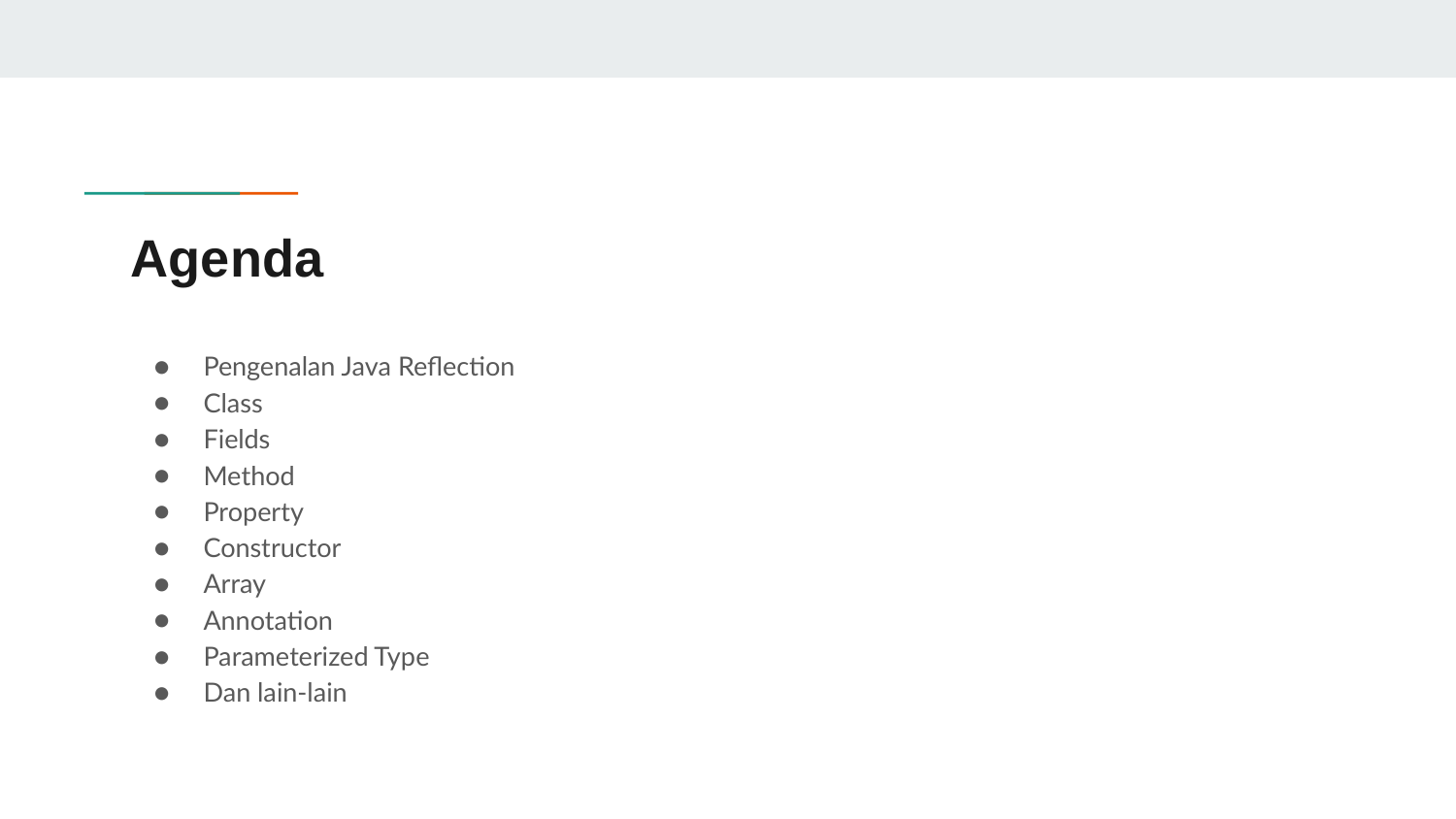

# Agenda
Pengenalan Java Reflection
Class
Fields
Method
Property
Constructor
Array
Annotation
Parameterized Type
Dan lain-lain